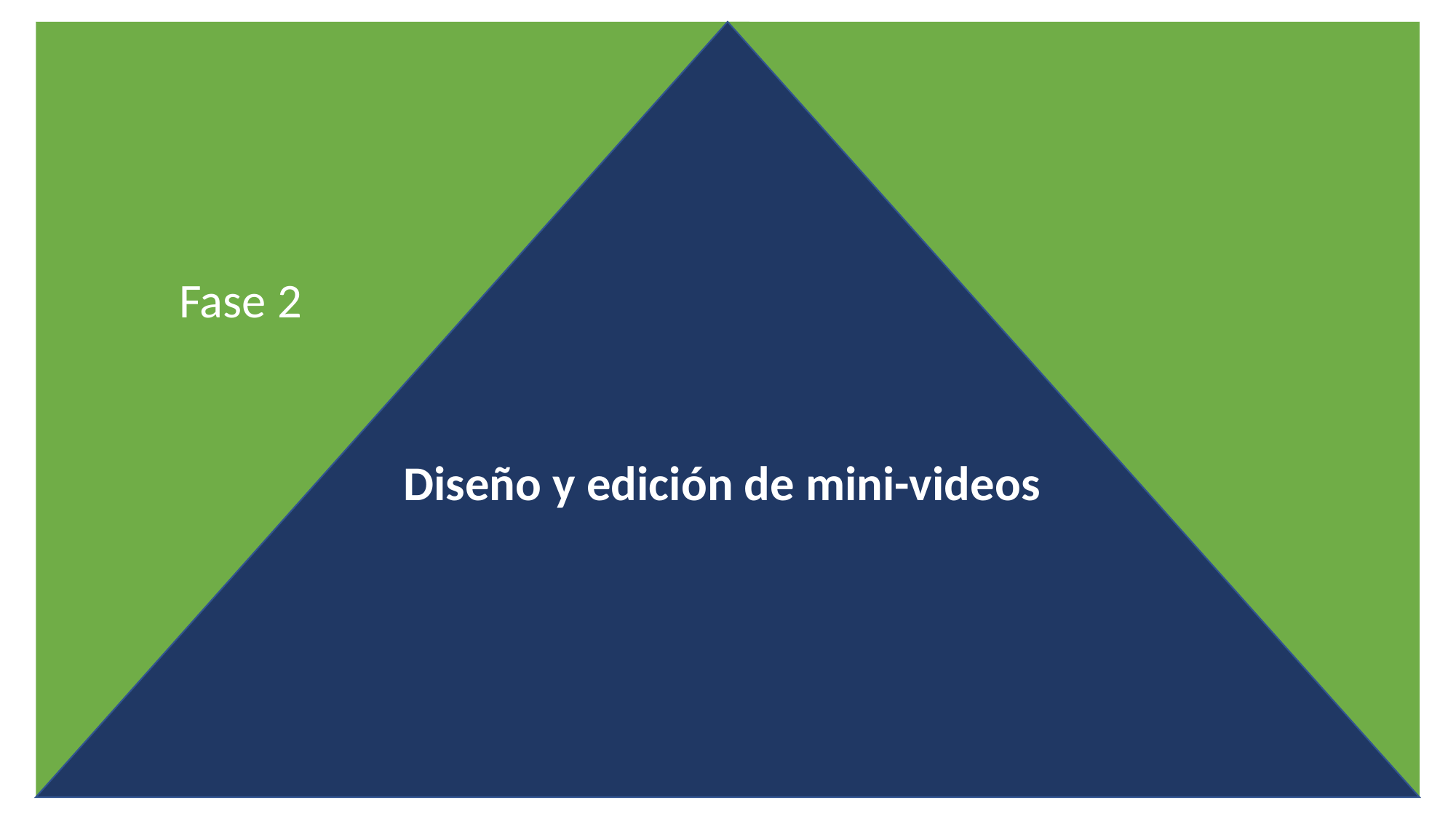

# Fase 2
Diseño y edición de mini-videos